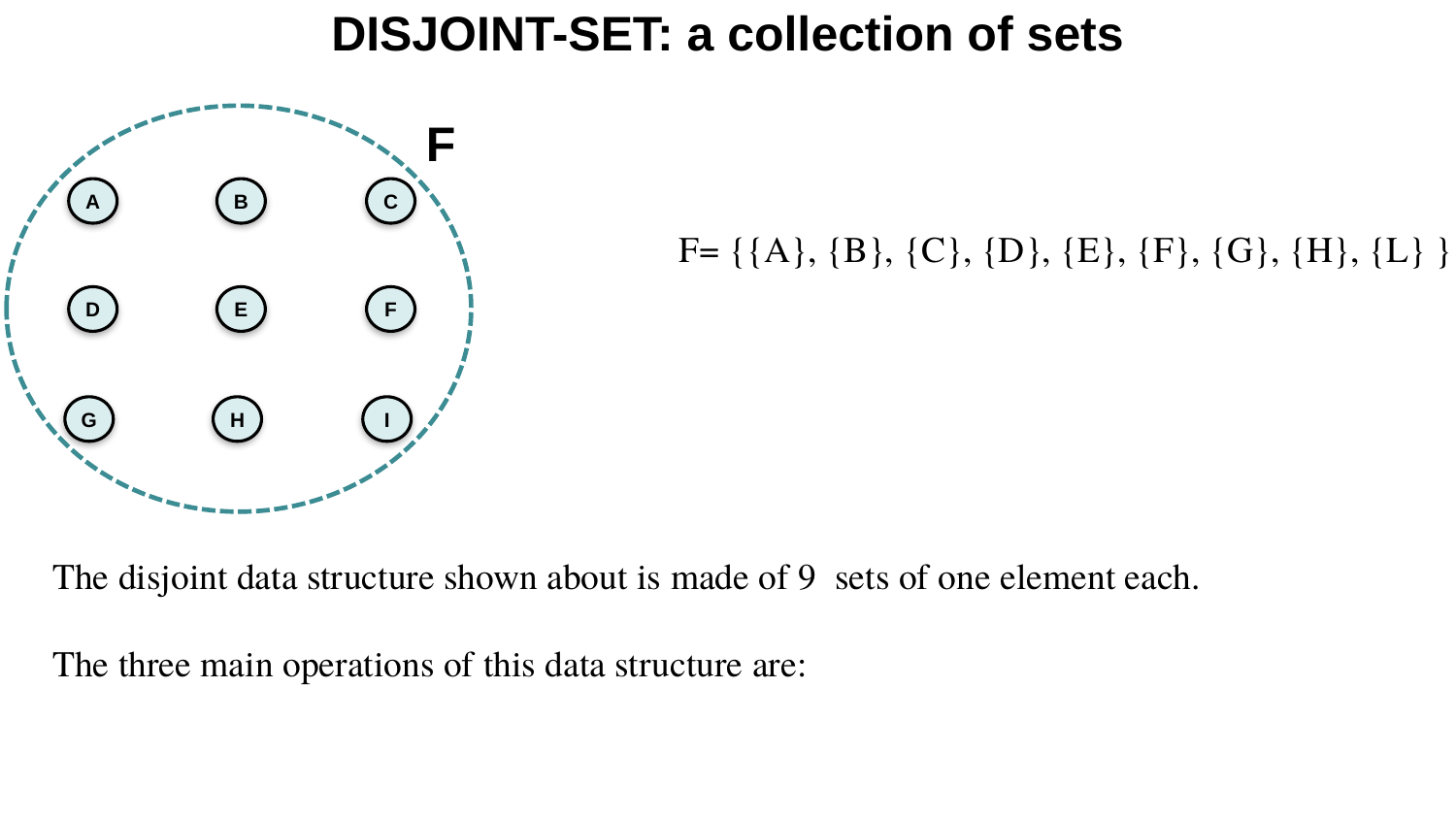

DISJOINT-SET: a collection of sets

F
A
B
C
F= {{A}, {B}, {C}, {D}, {E}, {F}, {G}, {H}, {L} }
D
E
F
G
H
I
The disjoint data structure shown about is made of 9  sets of one element each.

The three main operations of this data structure are: